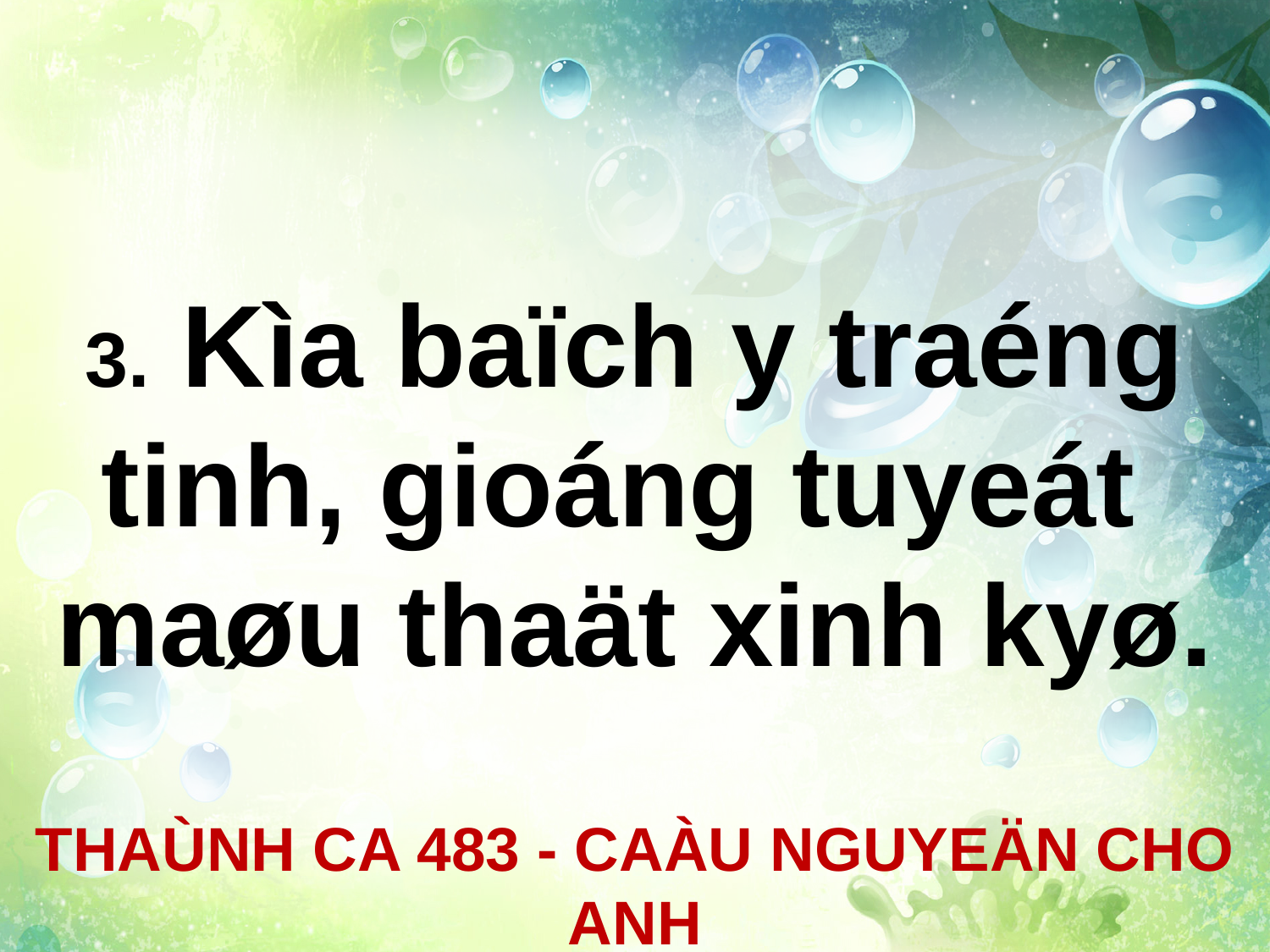

3. Kìa baïch y traéng tinh, gioáng tuyeát
maøu thaät xinh kyø.
THAÙNH CA 483 - CAÀU NGUYEÄN CHO ANH